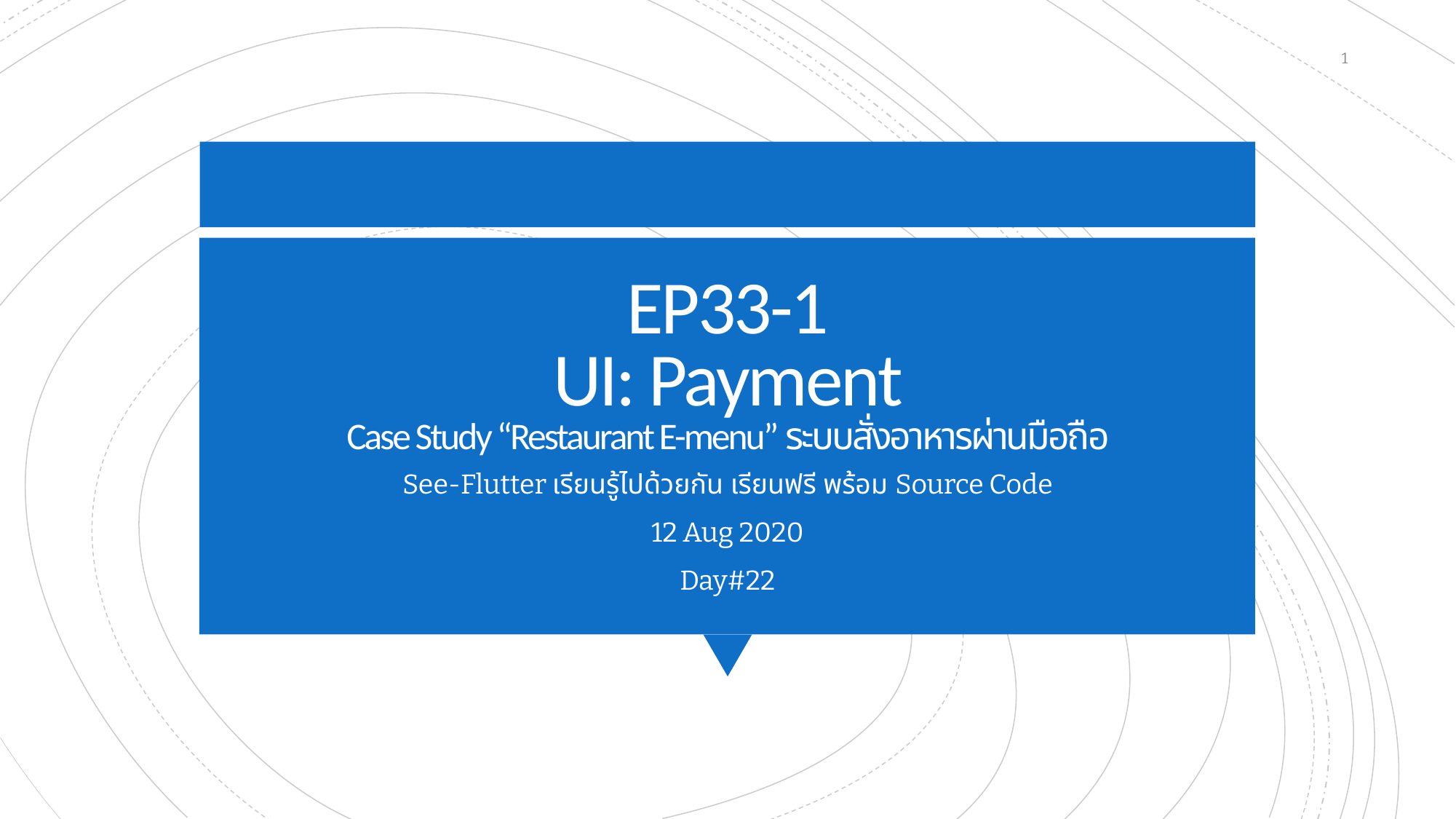

1
# EP33-1 UI: Payment Case Study “Restaurant E-menu” ระบบสั่งอาหารผ่านมือถือ
See-Flutter เรียนรู้ไปด้วยกัน เรียนฟรี พร้อม Source Code
12 Aug 2020
Day#22